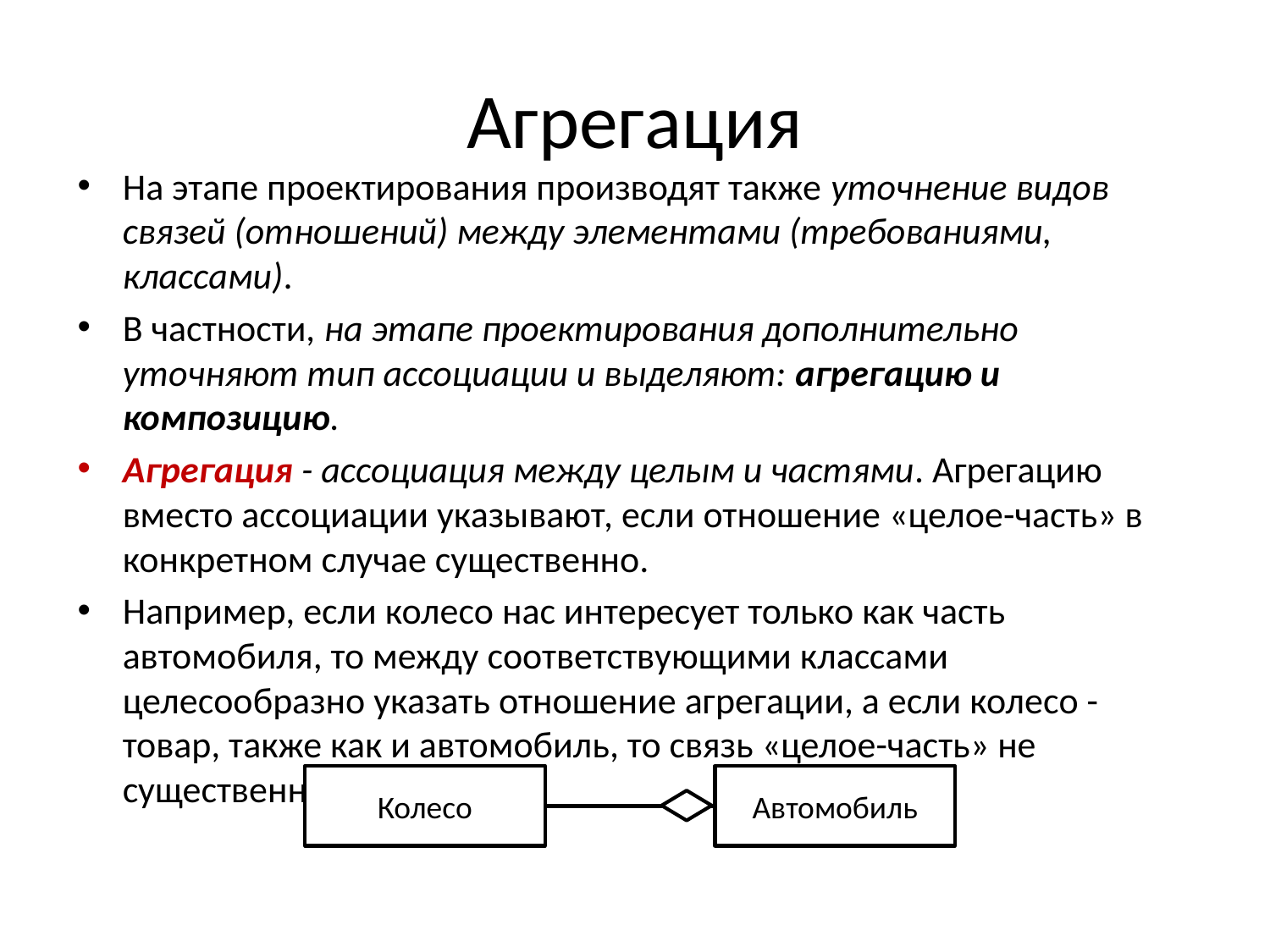

# Агрегация
На этапе проектирования производят также уточнение видов связей (отношений) между элементами (требованиями, классами).
В частности, на этапе проектирования дополнительно уточняют тип ассоциации и выделяют: агрегацию и композицию.
Агрегация - ассоциация между целым и частями. Агрегацию вместо ассоциации указывают, если отношение «целое-часть» в конкретном случае существенно.
Например, если колесо нас интересует только как часть автомобиля, то между соответствующими классами целесообразно указать отношение агрегации, а если колесо - товар, также как и автомобиль, то связь «целое-часть» не существенна.
Колесо
Автомобиль